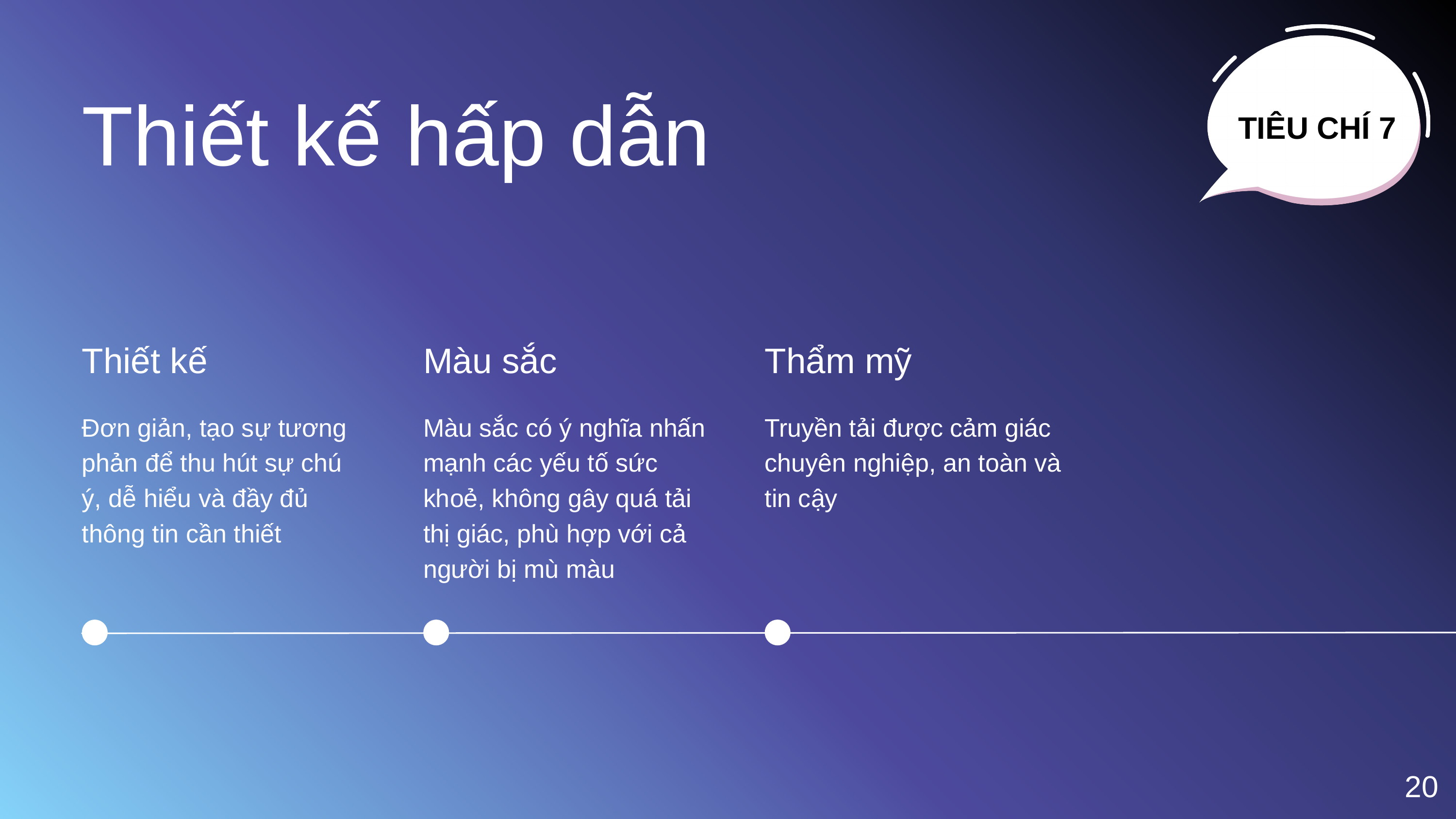

TIÊU CHÍ 7
Thiết kế hấp dẫn
Thiết kế
Màu sắc
Thẩm mỹ
Đơn giản, tạo sự tương phản để thu hút sự chú ý, dễ hiểu và đầy đủ thông tin cần thiết
Màu sắc có ý nghĩa nhấn mạnh các yếu tố sức khoẻ, không gây quá tải thị giác, phù hợp với cả người bị mù màu
Truyền tải được cảm giác chuyên nghiệp, an toàn và tin cậy

20